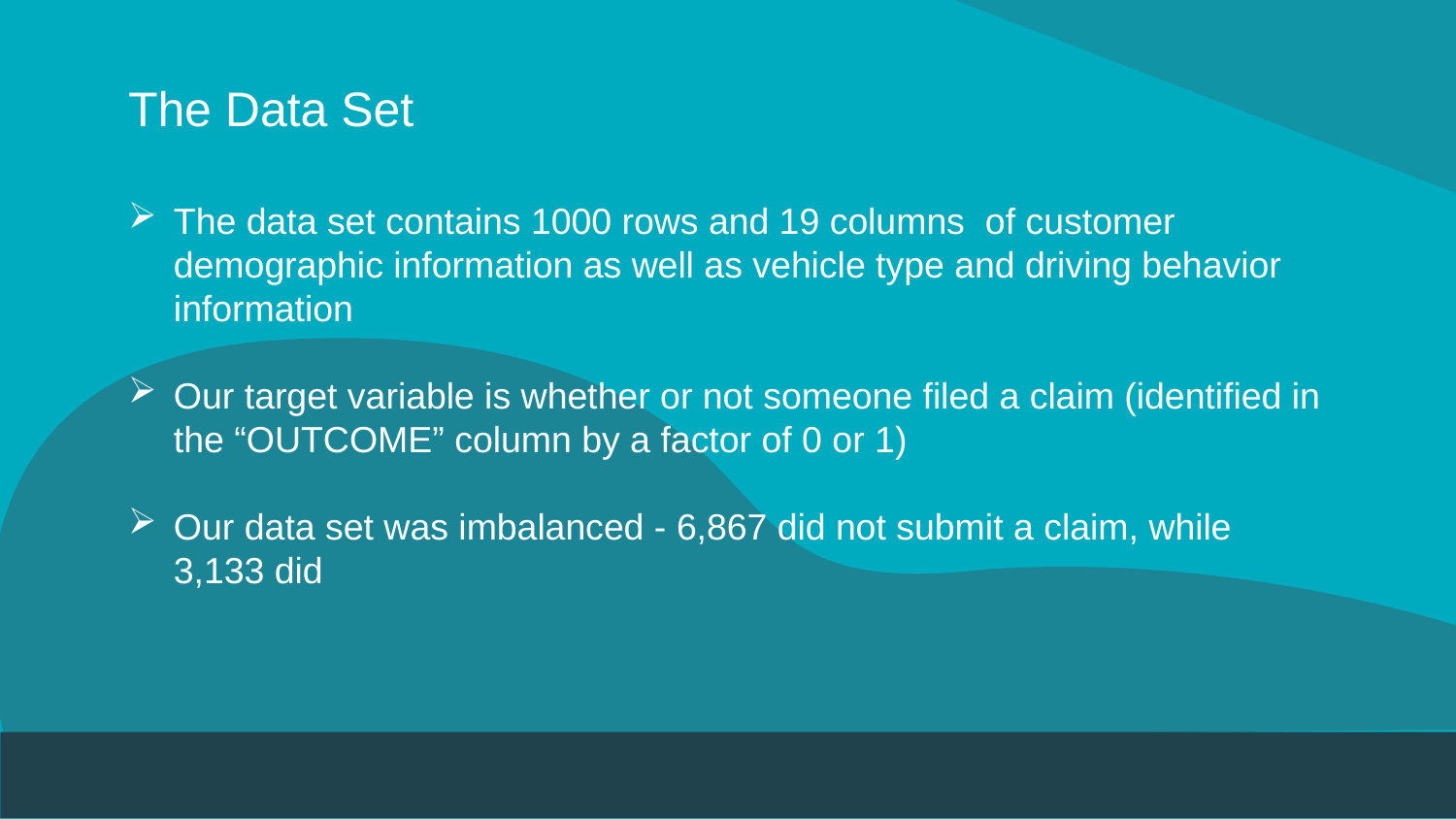

# The Data Set
The data set contains 1000 rows and 19 columns  of customer demographic information as well as vehicle type and driving behavior information

Our target variable is whether or not someone filed a claim (identified in the “OUTCOME” column by a factor of 0 or 1)

Our data set was imbalanced - 6,867 did not submit a claim, while 3,133 did